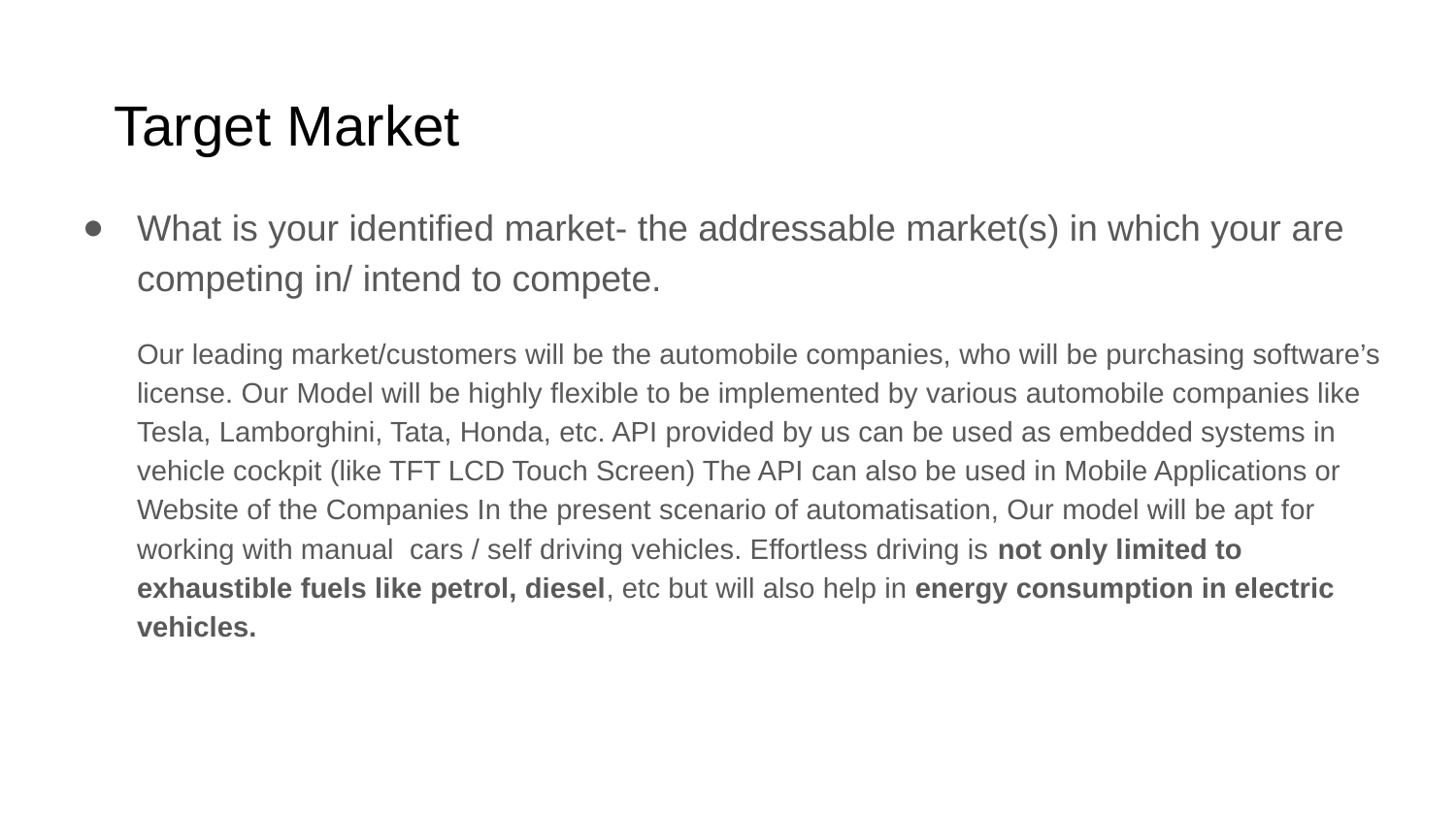

# Target Market

What is your identified market- the addressable market(s) in which your are competing in/ intend to compete.
Our leading market/customers will be the automobile companies, who will be purchasing software’s license. Our Model will be highly flexible to be implemented by various automobile companies like Tesla, Lamborghini, Tata, Honda, etc. API provided by us can be used as embedded systems in vehicle cockpit (like TFT LCD Touch Screen) The API can also be used in Mobile Applications or Website of the Companies In the present scenario of automatisation, Our model will be apt for working with manual  cars / self driving vehicles. Effortless driving is not only limited to exhaustible fuels like petrol, diesel, etc but will also help in energy consumption in electric vehicles.